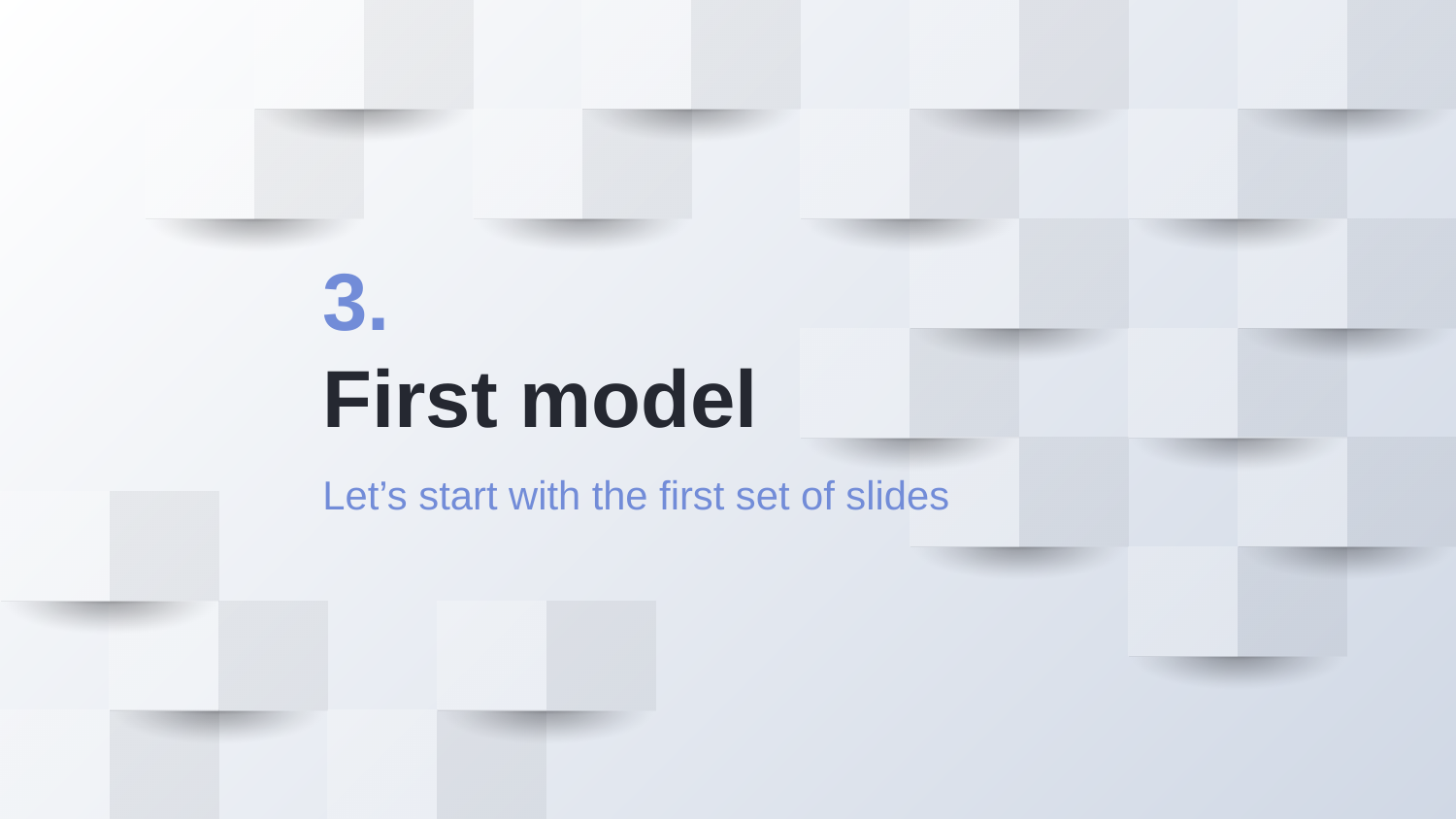

# 3.
First model
Let’s start with the first set of slides